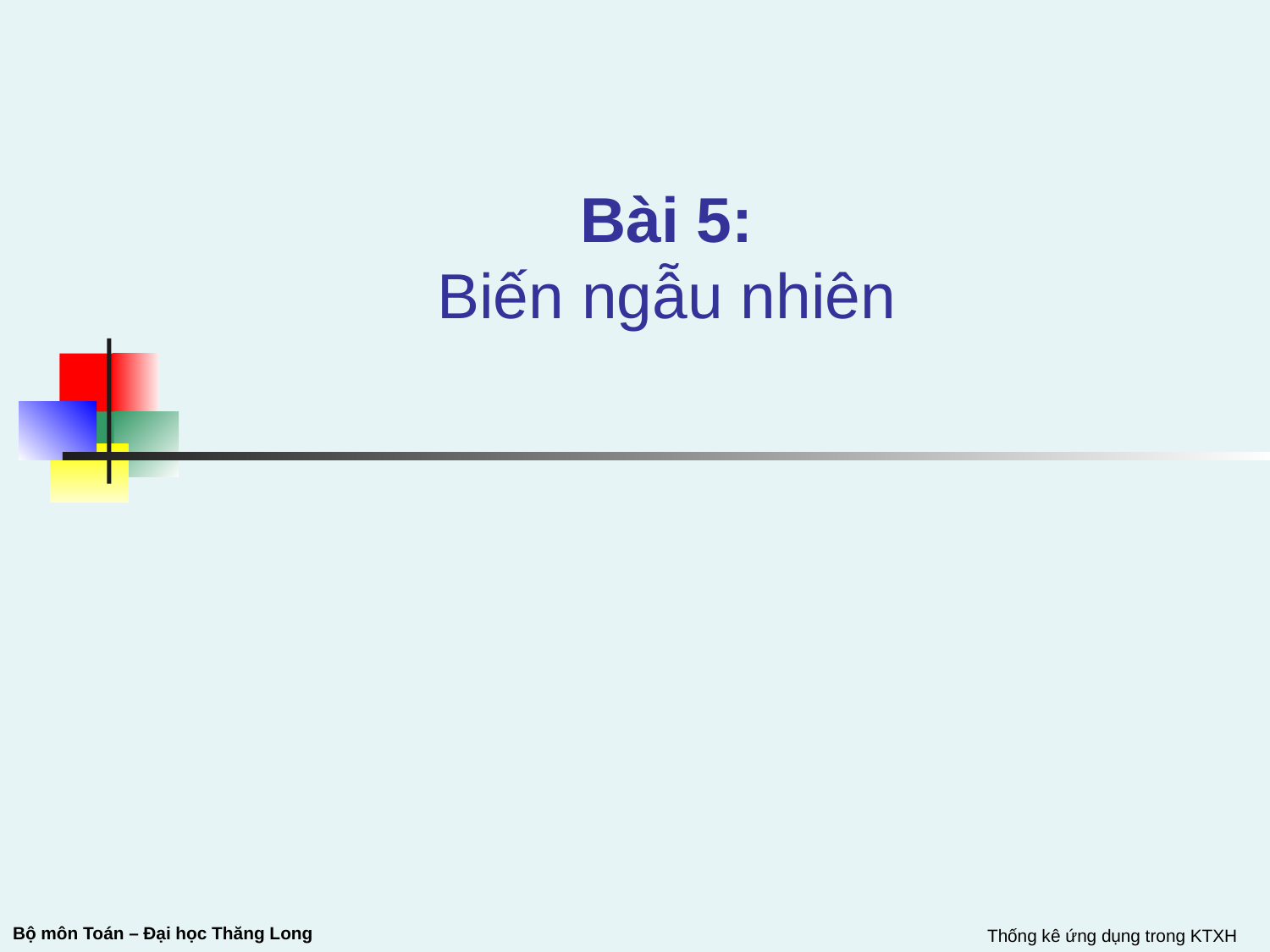

# Bài 5: Biến ngẫu nhiên

Thống kê ứng dụng trong KTXH
Bộ môn Toán – Đại học Thăng Long